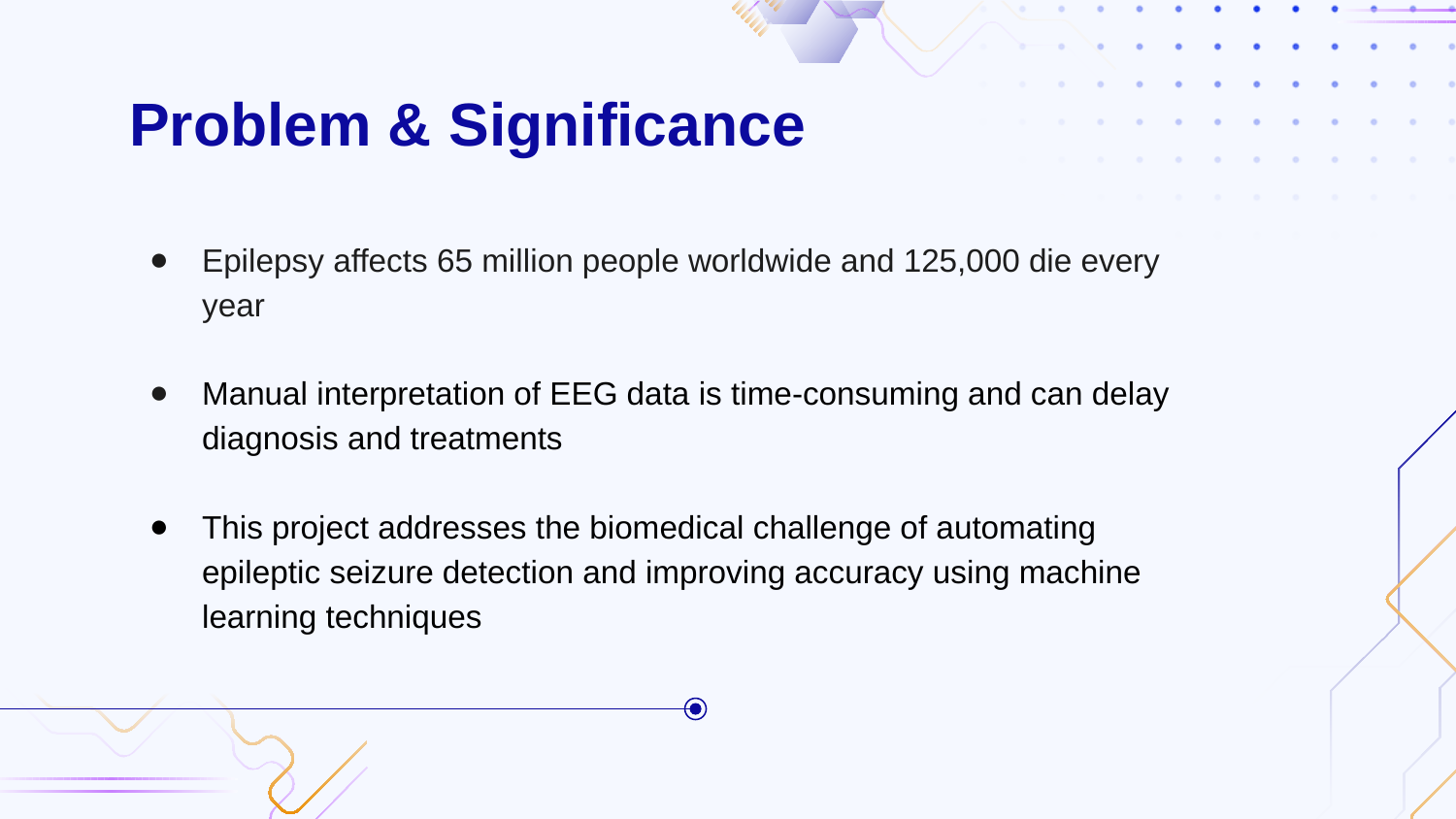

# Problem & Significance
Epilepsy affects 65 million people worldwide and 125,000 die every year

Manual interpretation of EEG data is time-consuming and can delay diagnosis and treatments

This project addresses the biomedical challenge of automating epileptic seizure detection and improving accuracy using machine learning techniques